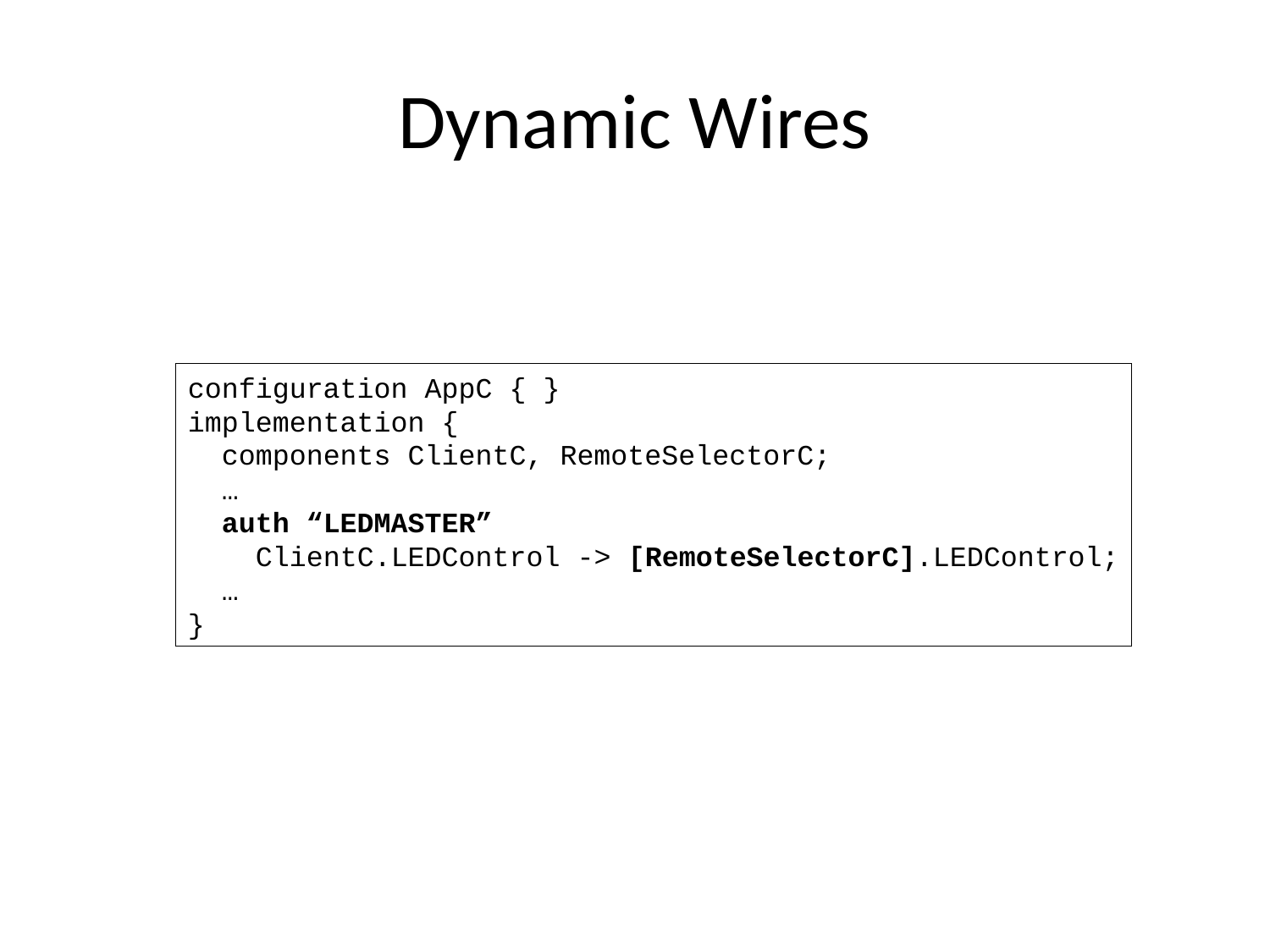

# Dynamic Wires
configuration AppC { }
implementation {
  components ClientC, RemoteSelectorC;
  …
  auth “LEDMASTER”
    ClientC.LEDControl -> [RemoteSelectorC].LEDControl;
  …
}